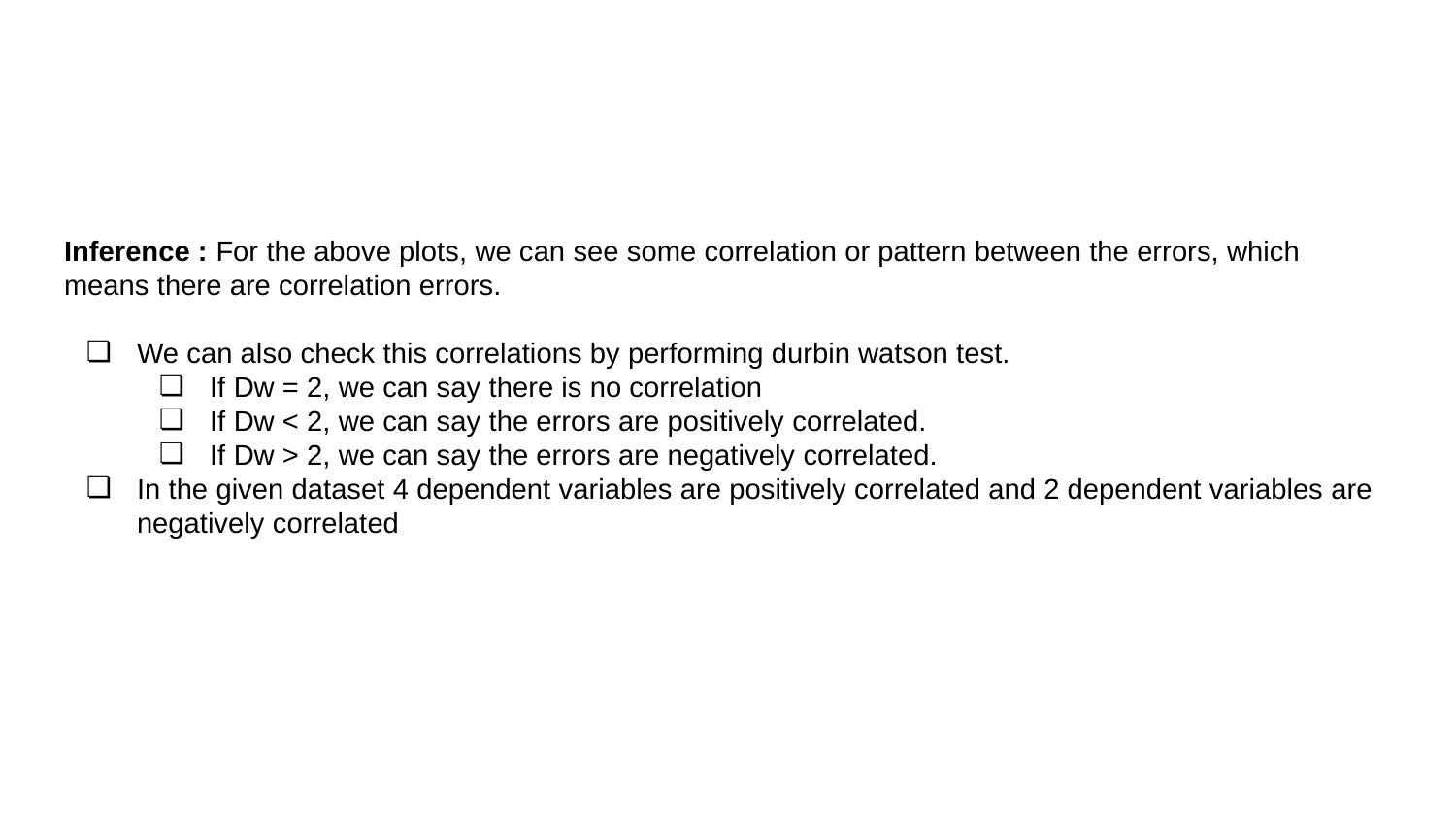

Inference : For the above plots, we can see some correlation or pattern between the errors, which means there are correlation errors.

We can also check this correlations by performing durbin watson test.
If Dw = 2, we can say there is no correlation
If Dw < 2, we can say the errors are positively correlated.
If Dw > 2, we can say the errors are negatively correlated.
In the given dataset 4 dependent variables are positively correlated and 2 dependent variables are negatively correlated